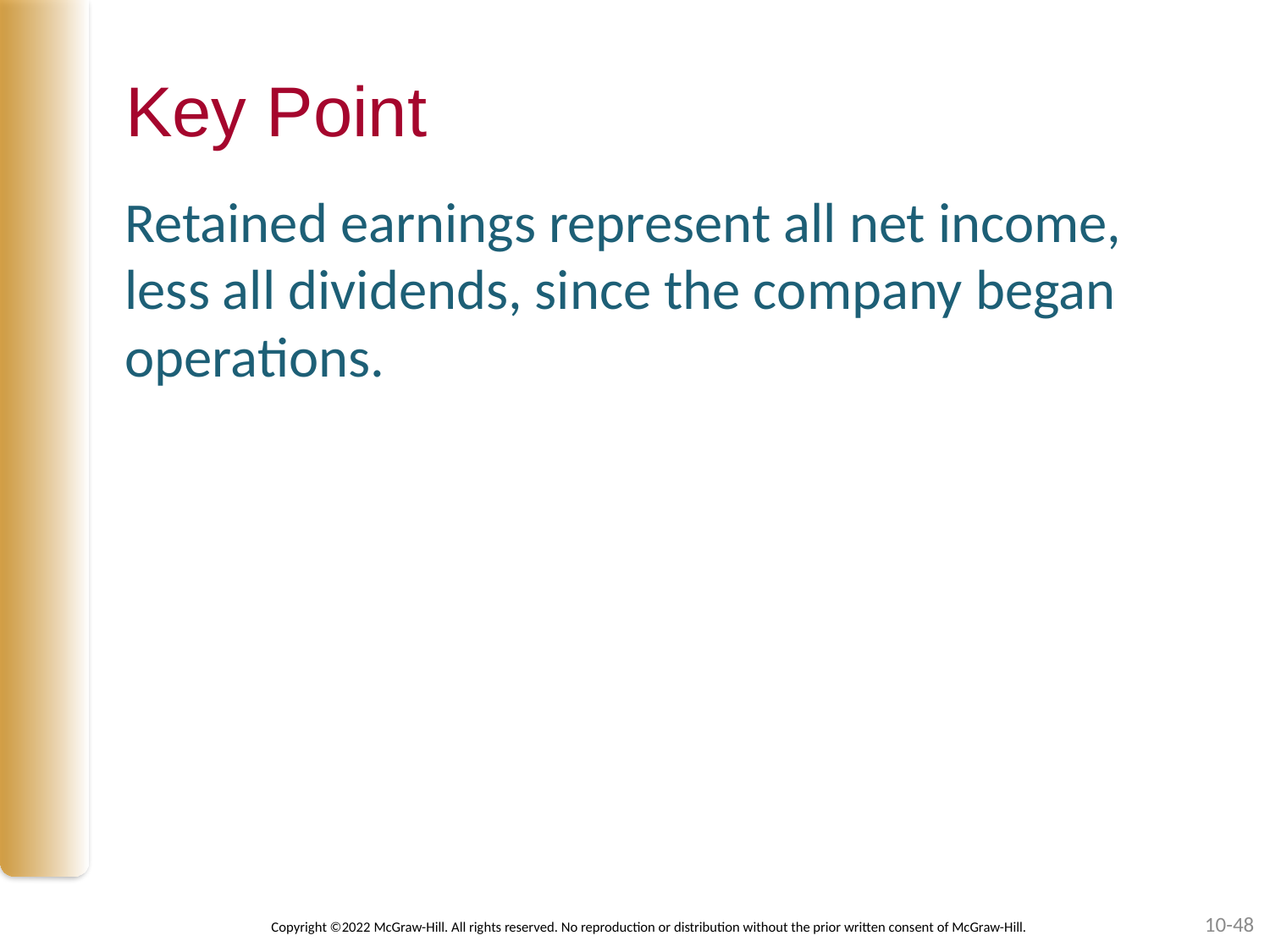

# Key Point
Retained earnings represent all net income, less all dividends, since the company began operations.
10-48
Copyright ©2022 McGraw-Hill. All rights reserved. No reproduction or distribution without the prior written consent of McGraw-Hill.